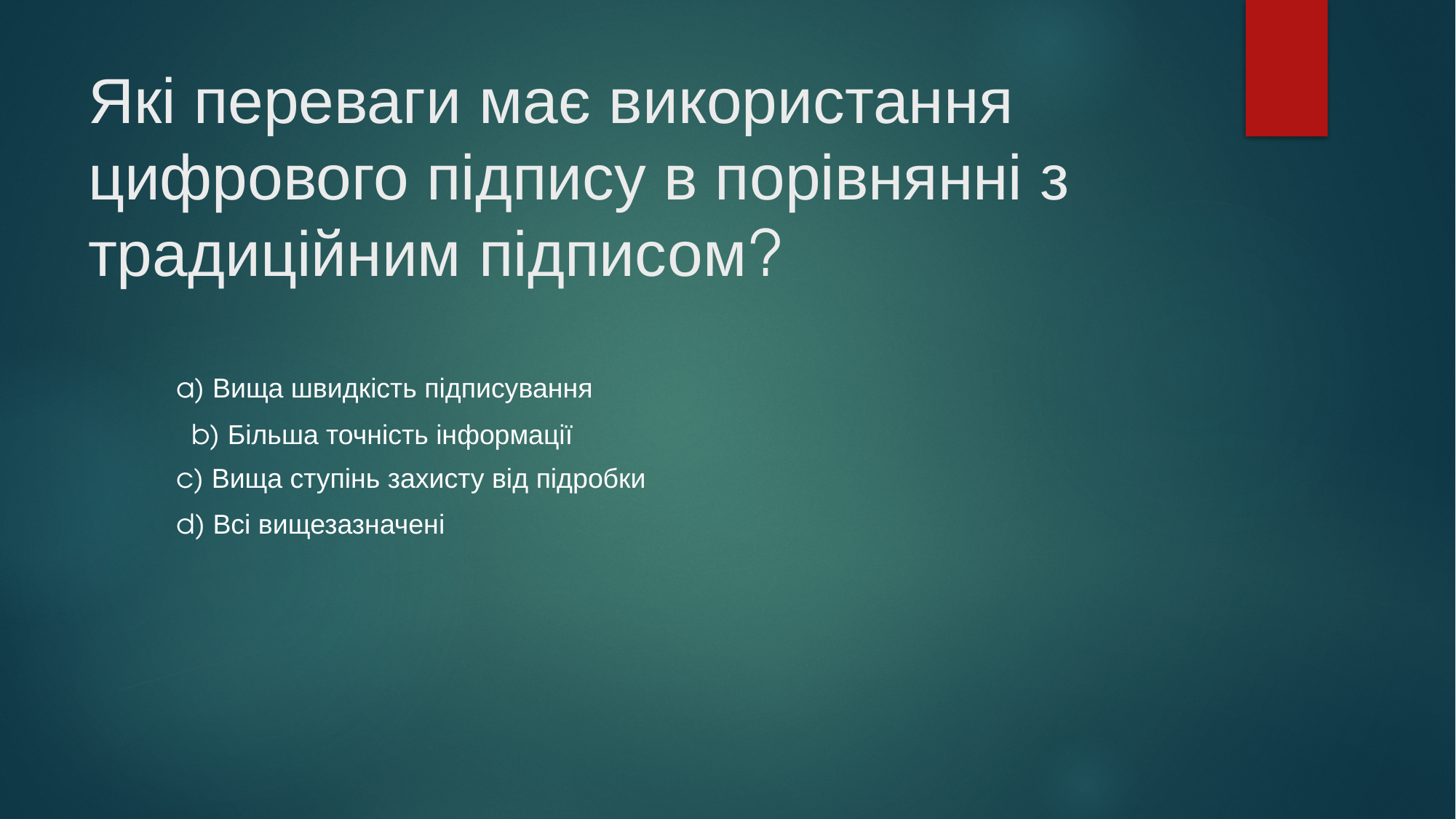

# Які переваги має використання цифрового підпису в порівнянні з традиційним підписом?
a) Вища швидкість підписування
b) Більша точність інформації
c) Вища ступінь захисту від підробки
d) Всі вищезазначені